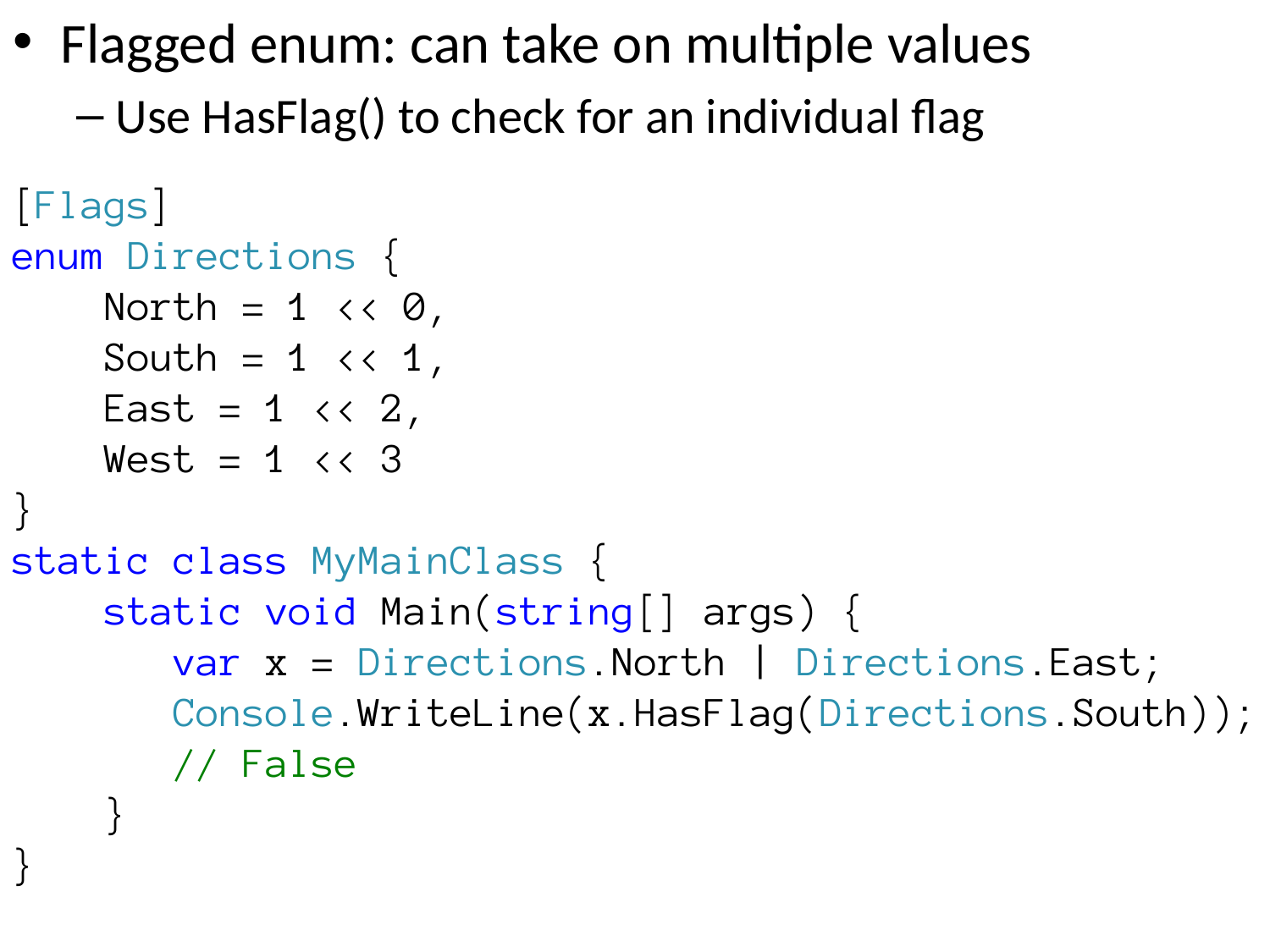

Flagged enum: can take on multiple values
Use HasFlag() to check for an individual flag
[Flags]
enum Directions {
    North = 1 << 0,
    South = 1 << 1,
    East = 1 << 2,
    West = 1 << 3
}
static class MyMainClass {
    static void Main(string[] args) {
       var x = Directions.North | Directions.East;
       Console.WriteLine(x.HasFlag(Directions.South));
       // False
    }
}